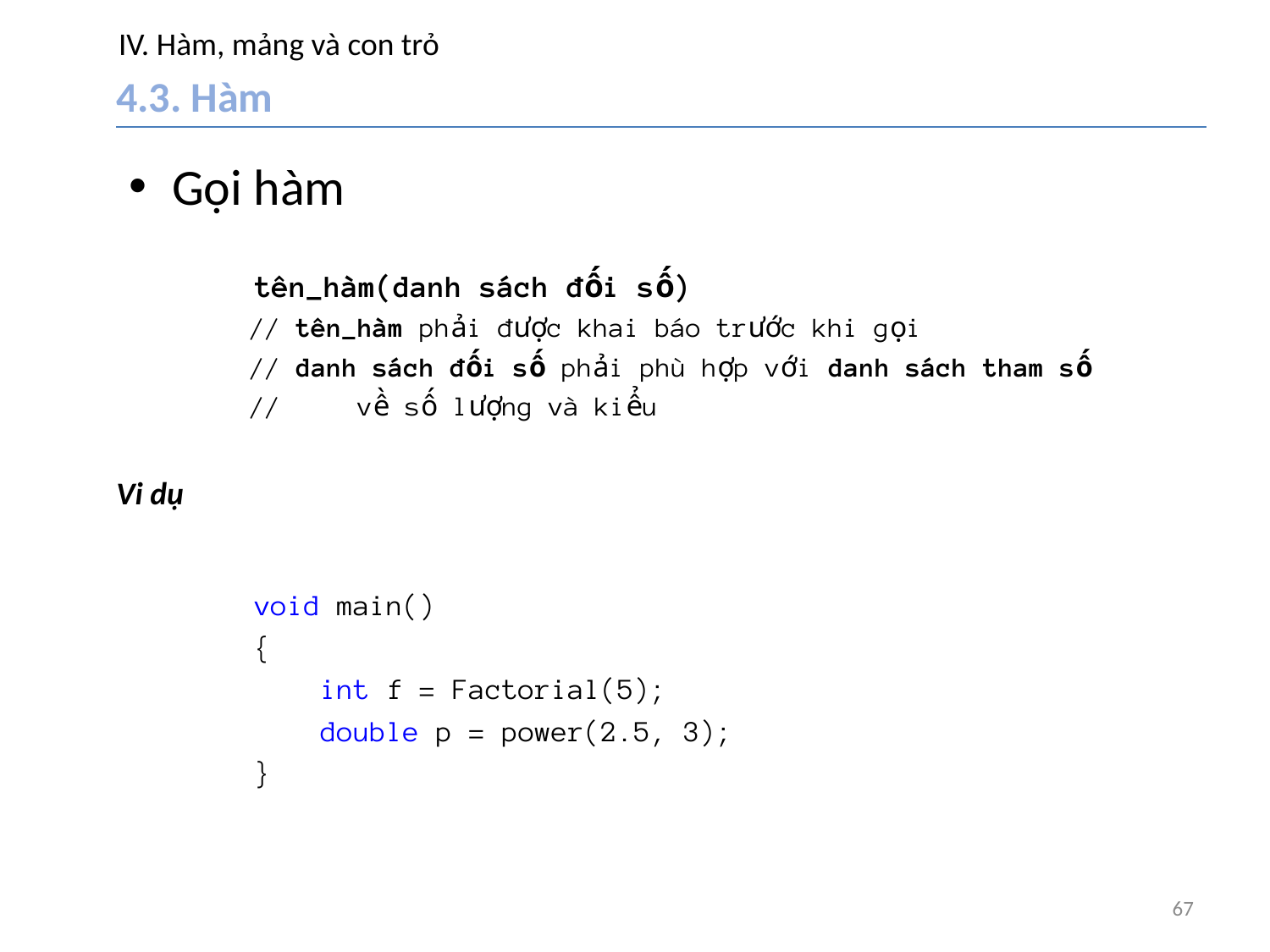

# IV. Hàm, mảng và con trỏ
4.3. Hàm
Gọi hàm
tên_hàm(danh sách đối số)
// tên_hàm phải được khai báo trước khi gọi
// danh sách đối số phải phù hợp với danh sách tham số
//     về số lượng và kiểu
Vi dụ
void main()
{
    int f = Factorial(5);
    double p = power(2.5, 3);
}
67